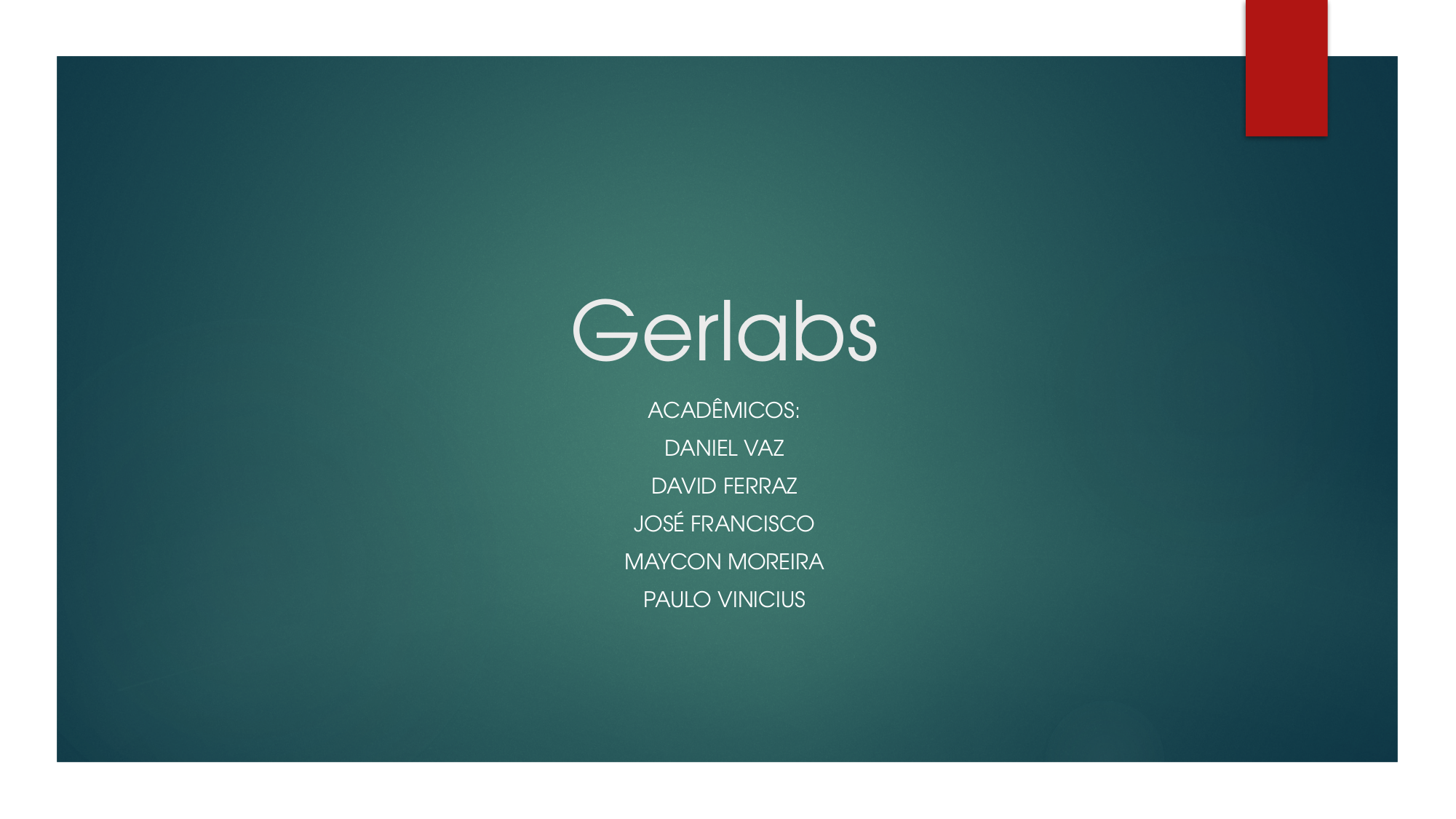

# Gerlabs
Acadêmicos:
Daniel Vaz
David Ferraz
José Francisco
Maycon Moreira
Paulo Vinicius